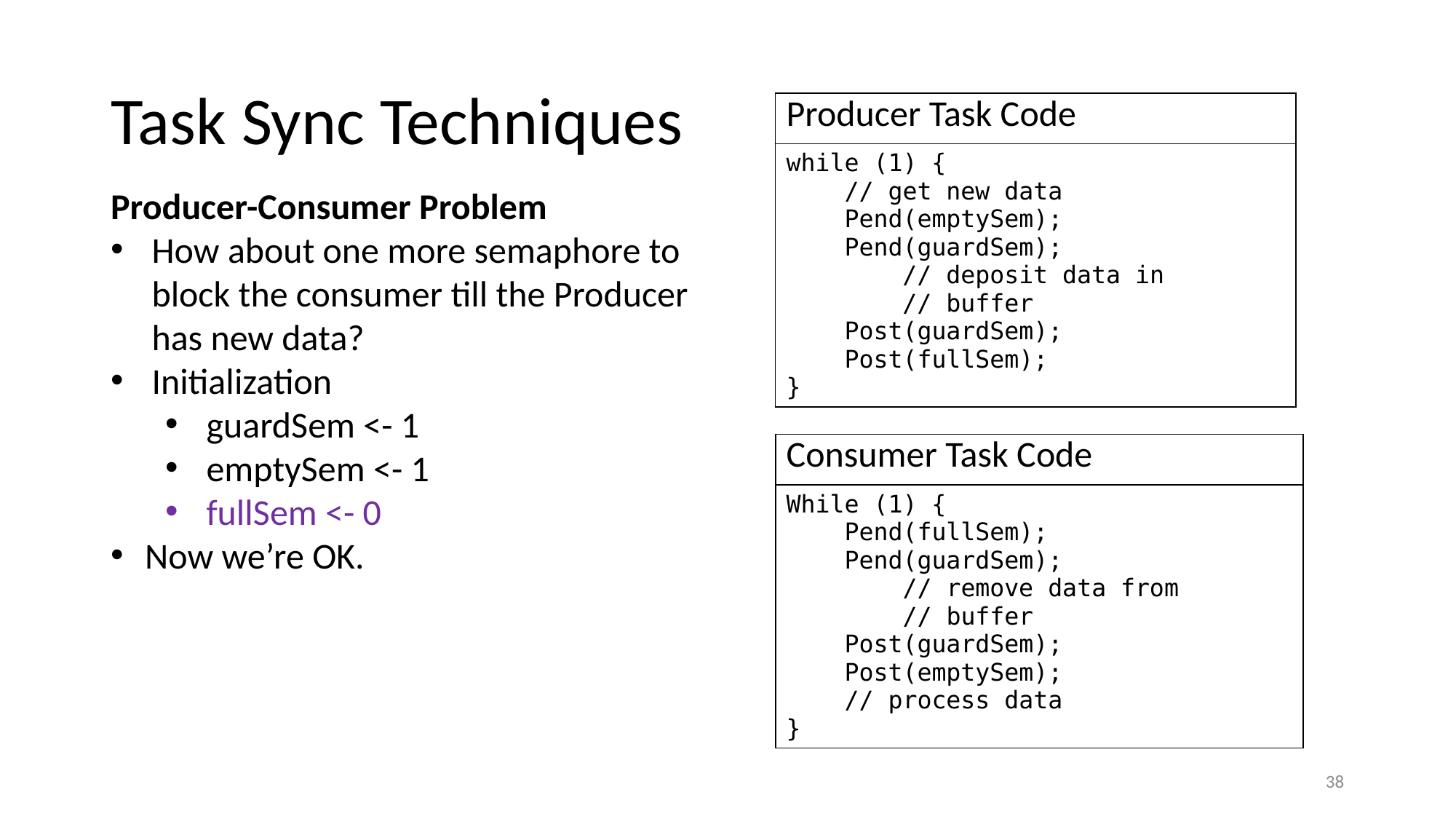

# Task Sync Techniques
| Producer Task Code |
| --- |
| while (1) { // get new data Pend(emptySem); Pend(guardSem); // deposit data in // buffer Post(guardSem); Post(fullSem); } |
Producer-Consumer Problem
How about one more semaphore to block the consumer till the Producer has new data?
Initialization
guardSem <- 1
emptySem <- 1
fullSem <- 0
Now we’re OK.
| Consumer Task Code |
| --- |
| While (1) { Pend(fullSem); Pend(guardSem); // remove data from // buffer Post(guardSem); Post(emptySem); // process data } |
38